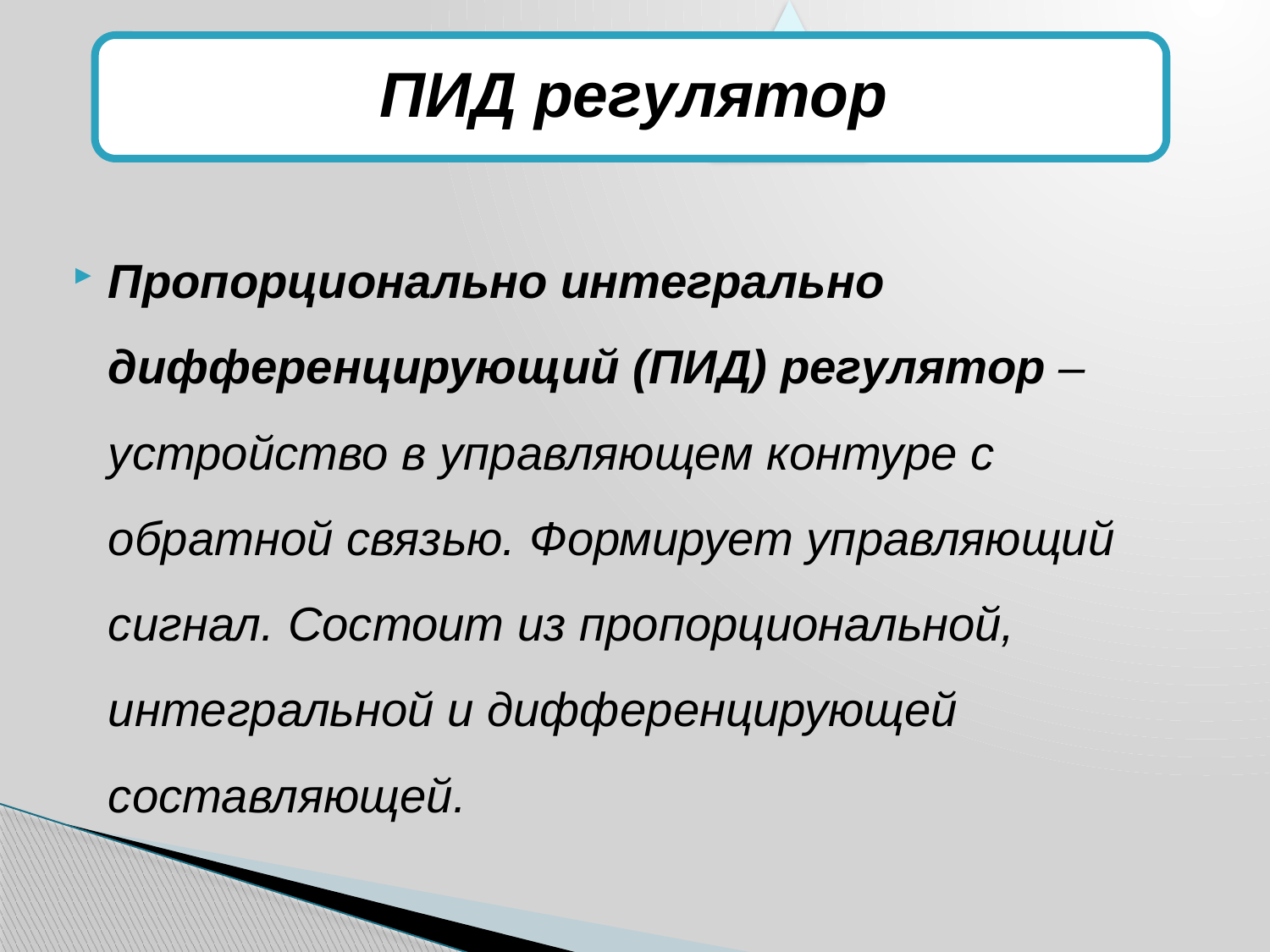

ПИД регулятор
Пропорционально интегрально дифференцирующий (ПИД) регулятор –
устройство в управляющем контуре с обратной связью. Формирует управляющий сигнал. Состоит из пропорциональной, интегральной и дифференцирующей составляющей.